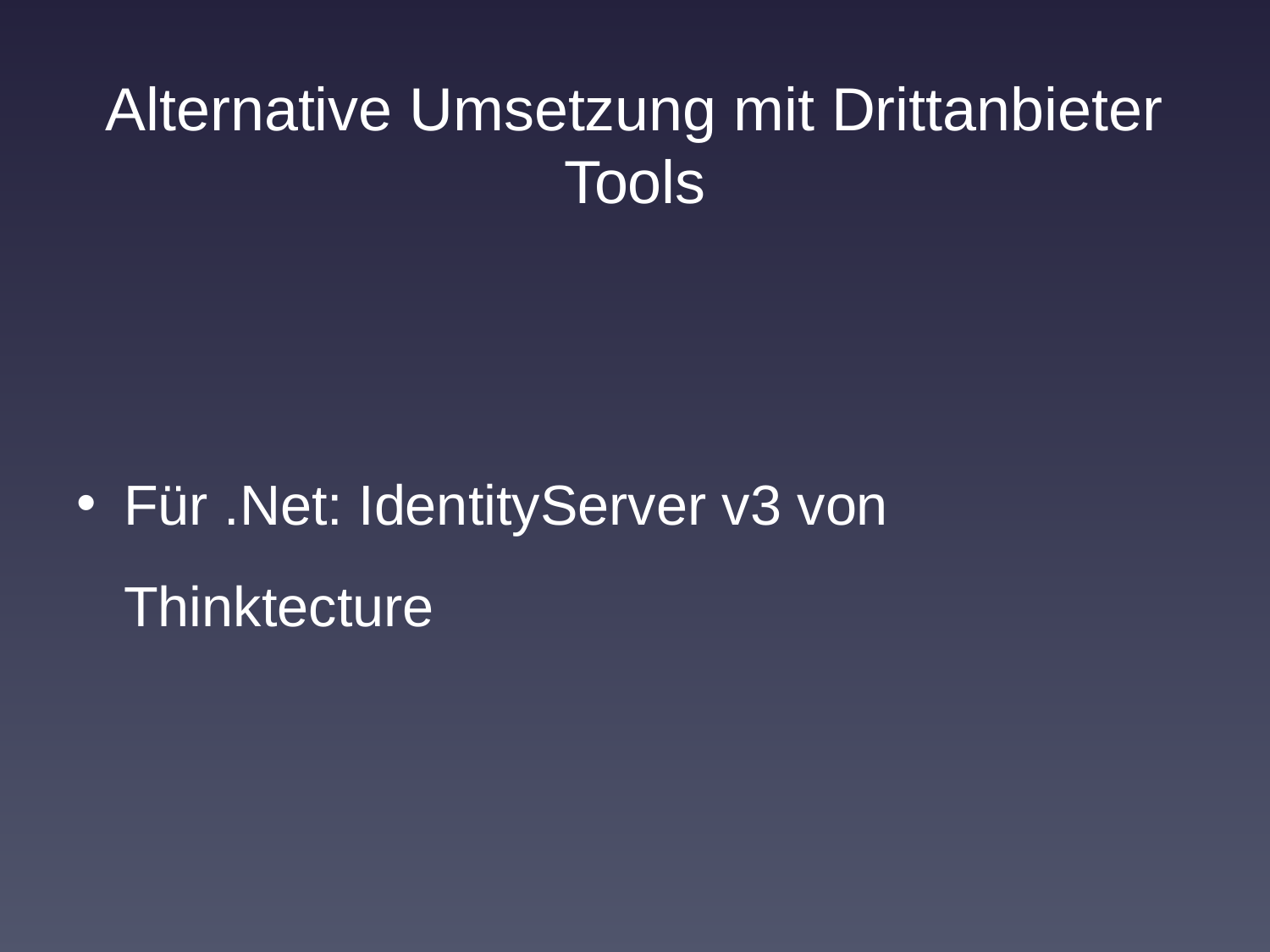

# Alternative Umsetzung mit Drittanbieter Tools
Für .Net: IdentityServer v3 von Thinktecture